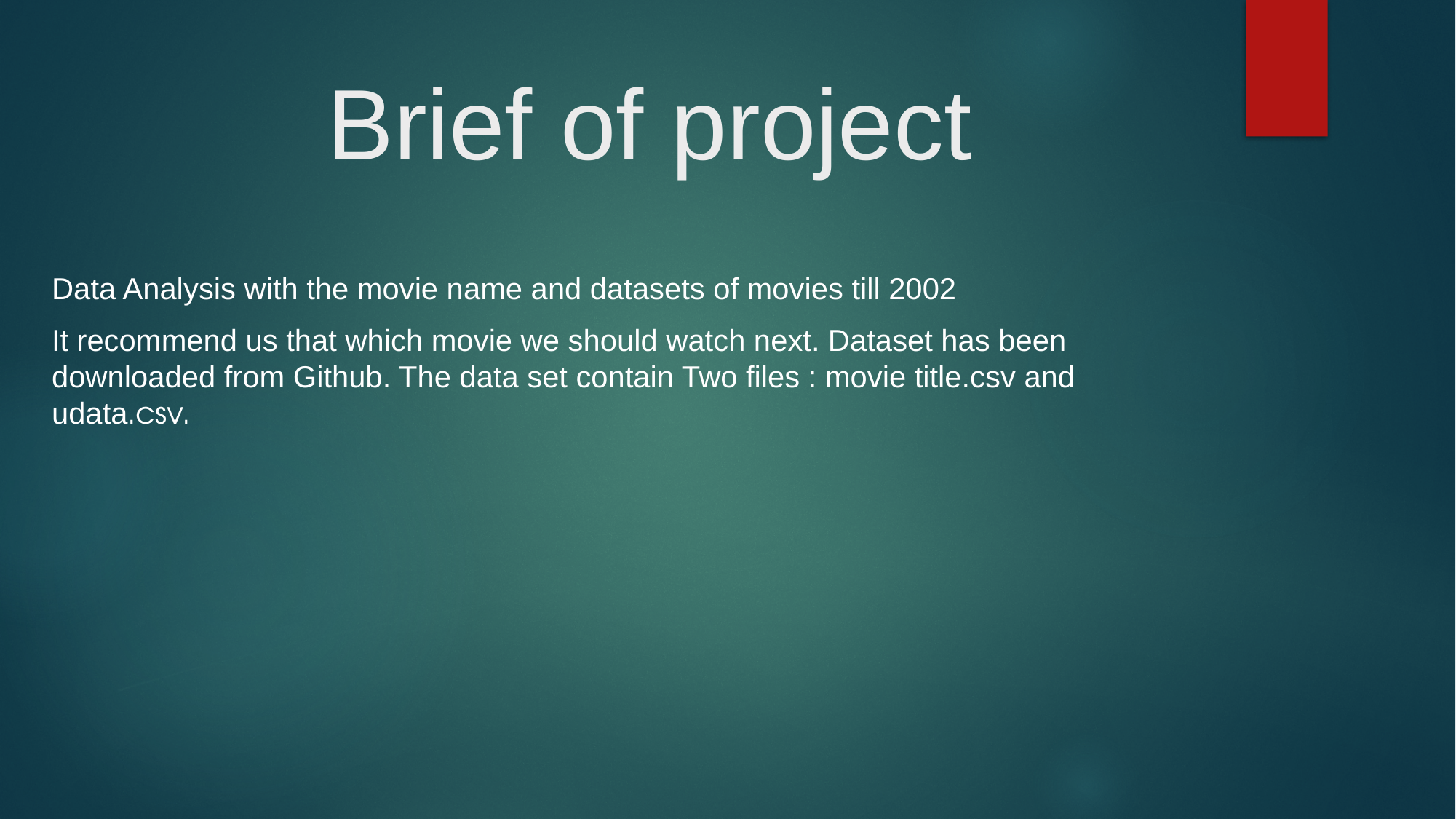

# Brief of project
Data Analysis with the movie name and datasets of movies till 2002
It recommend us that which movie we should watch next. Dataset has been downloaded from Github. The data set contain Two files : movie title.csv and udata.csv.